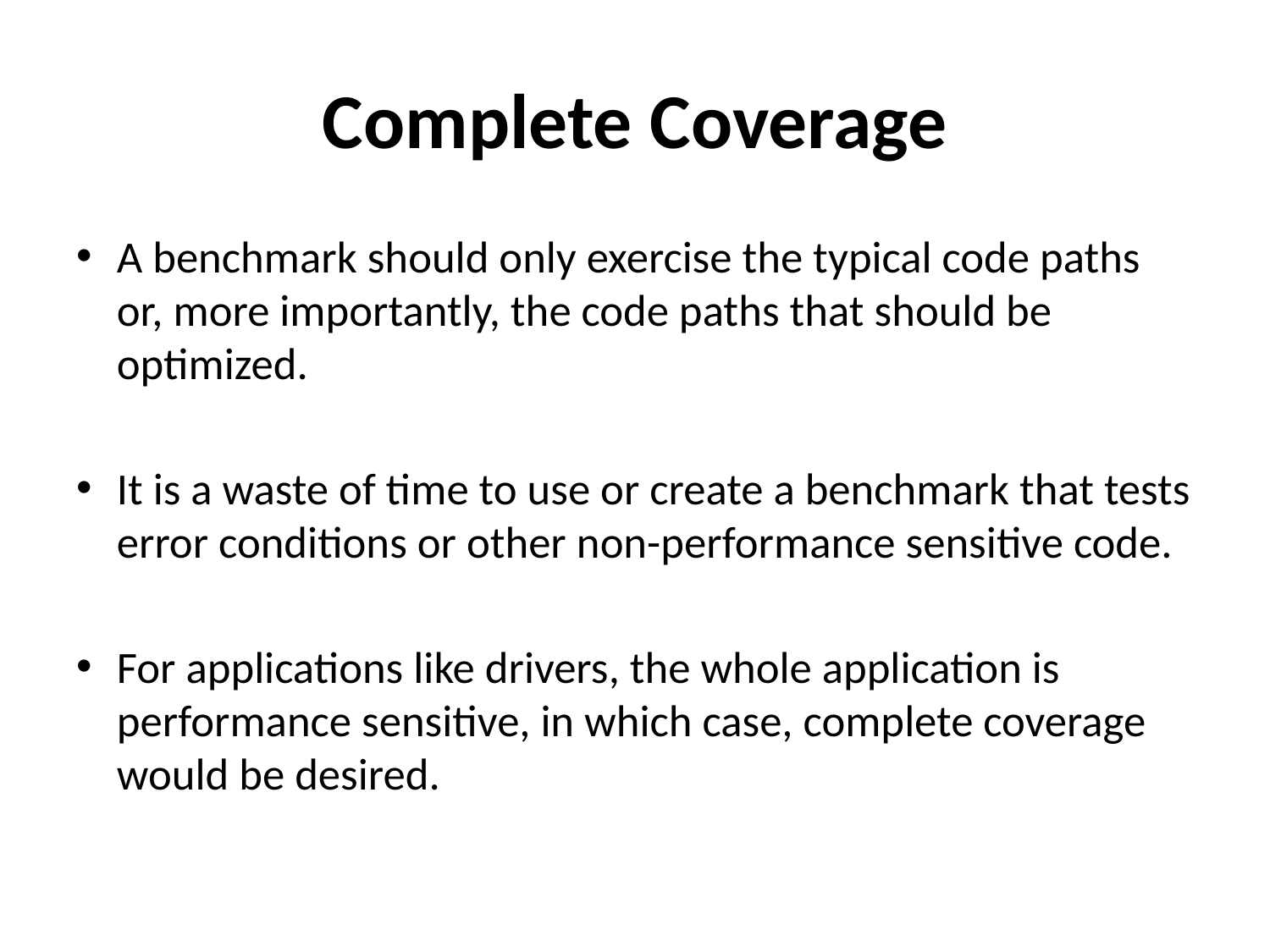

# Complete Coverage
A benchmark should only exercise the typical code paths or, more importantly, the code paths that should be optimized.

It is a waste of time to use or create a benchmark that tests error conditions or other non-performance sensitive code.

For applications like drivers, the whole application is performance sensitive, in which case, complete coverage would be desired.